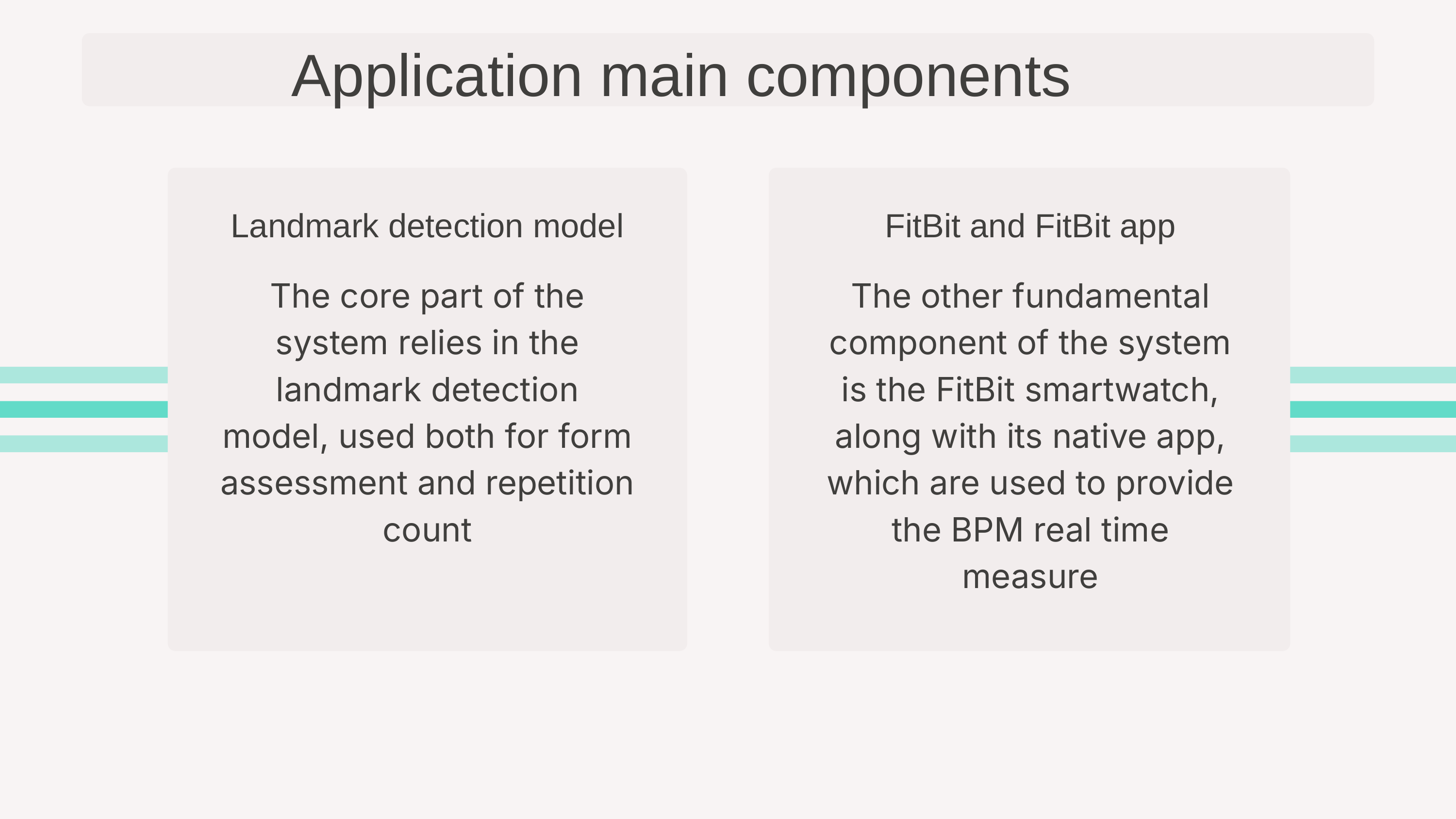

Application main components

Landmark detection model
FitBit and FitBit app
The core part of the system relies in the landmark detection model, used both for form assessment and repetition count
The other fundamental component of the system is the FitBit smartwatch, along with its native app, which are used to provide the BPM real time measure